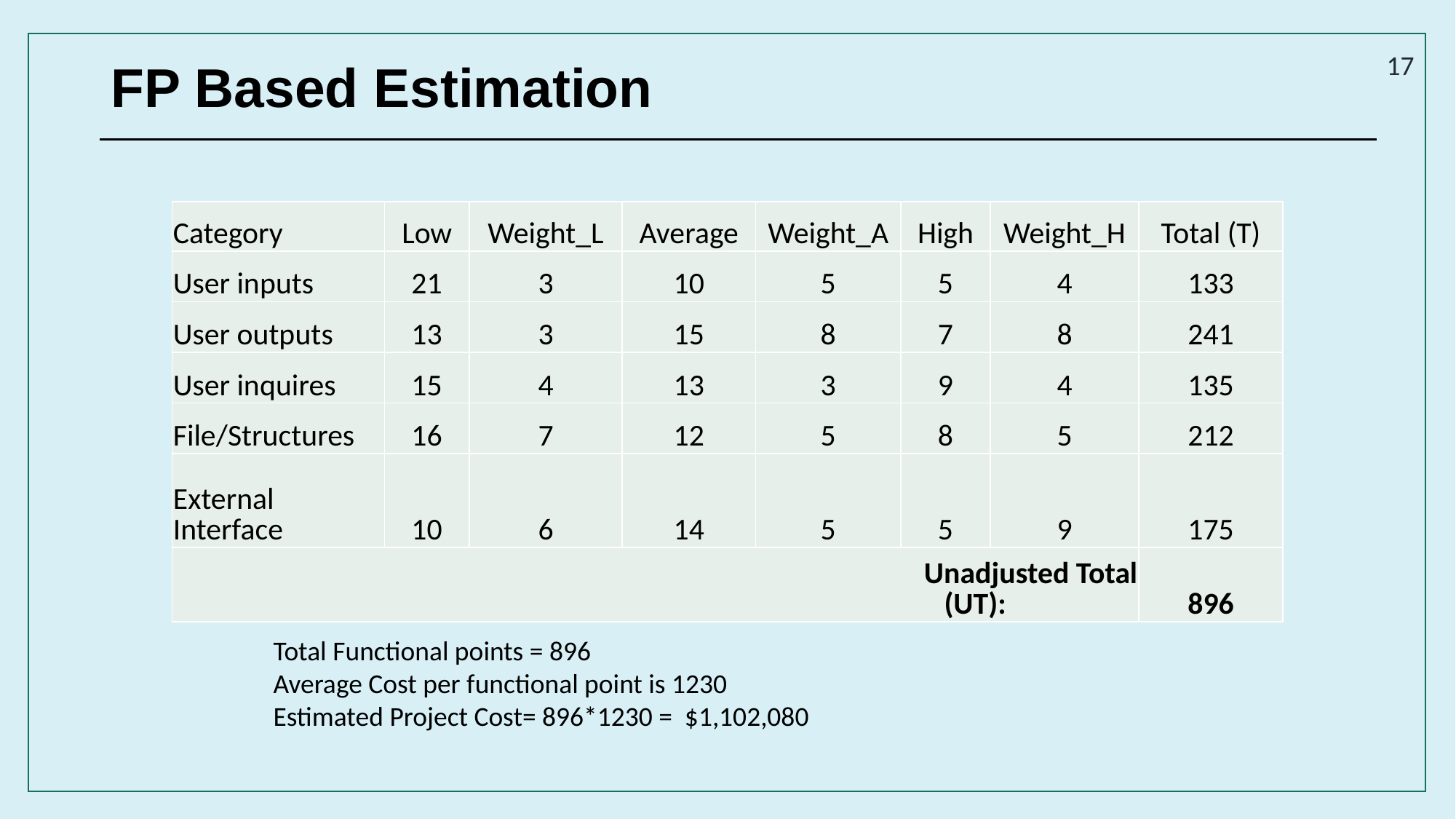

17
# FP Based Estimation

| Category | Low | Weight\_L | Average | Weight\_A | High | Weight\_H | Total (T) |
| --- | --- | --- | --- | --- | --- | --- | --- |
| User inputs | 21 | 3 | 10 | 5 | 5 | 4 | 133 |
| User outputs | 13 | 3 | 15 | 8 | 7 | 8 | 241 |
| User inquires | 15 | 4 | 13 | 3 | 9 | 4 | 135 |
| File/Structures | 16 | 7 | 12 | 5 | 8 | 5 | 212 |
| External Interface | 10 | 6 | 14 | 5 | 5 | 9 | 175 |
| Unadjusted Total (UT): |  |  |  |  |  |  | 896 |
Total Functional points = 896
Average Cost per functional point is 1230
Estimated Project Cost= 896*1230 =  $1,102,080